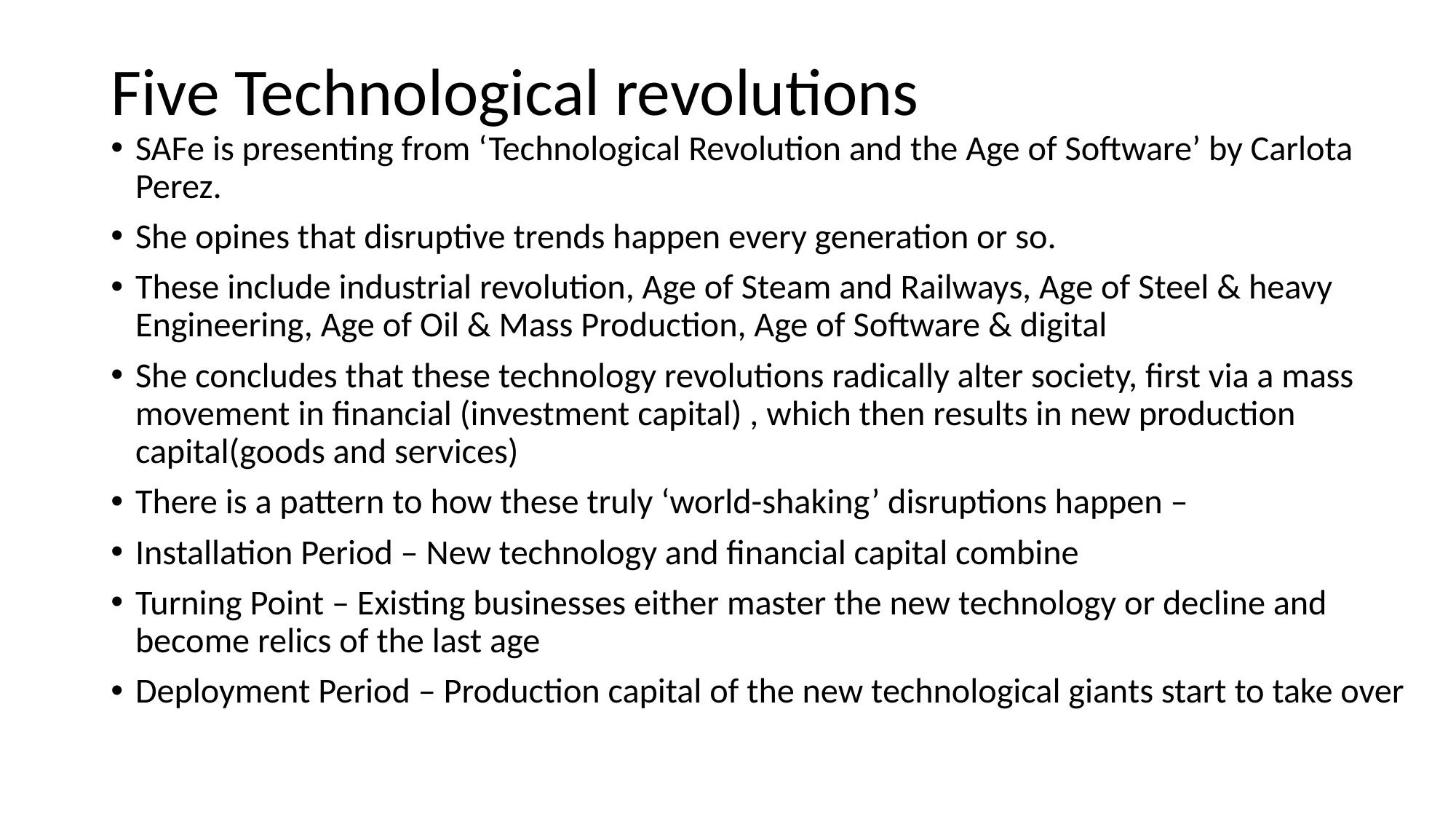

# Five Technological revolutions
SAFe is presenting from ‘Technological Revolution and the Age of Software’ by Carlota Perez.
She opines that disruptive trends happen every generation or so.
These include industrial revolution, Age of Steam and Railways, Age of Steel & heavy Engineering, Age of Oil & Mass Production, Age of Software & digital
She concludes that these technology revolutions radically alter society, first via a mass movement in financial (investment capital) , which then results in new production capital(goods and services)
There is a pattern to how these truly ‘world-shaking’ disruptions happen –
Installation Period – New technology and financial capital combine
Turning Point – Existing businesses either master the new technology or decline and become relics of the last age
Deployment Period – Production capital of the new technological giants start to take over